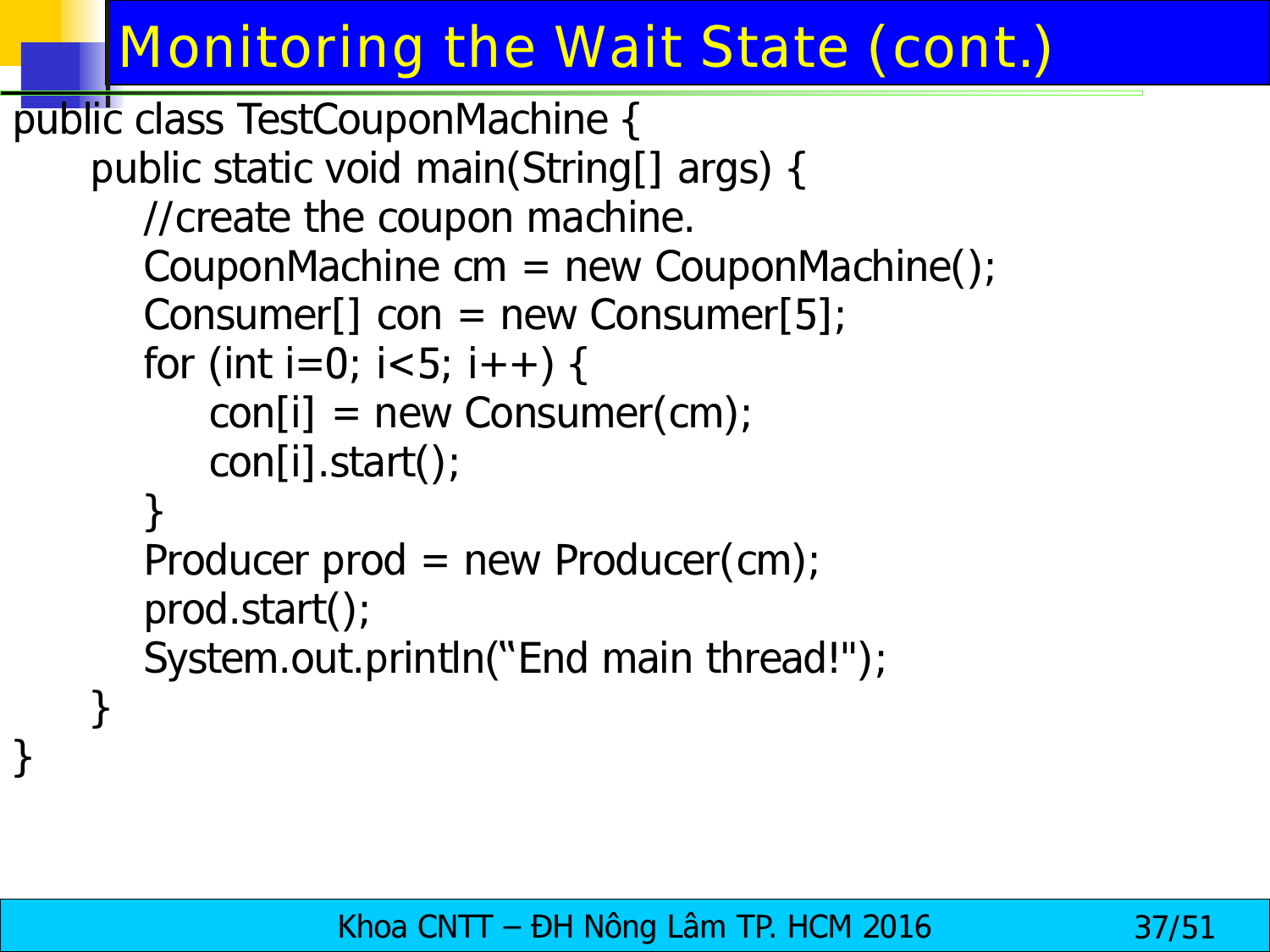

# Monitoring the Wait State (cont.)
public class TestCouponMachine {
      public static void main(String[] args) {
          //create the coupon machine.
          CouponMachine cm = new CouponMachine();
          Consumer[] con = new Consumer[5];
          for (int i=0; i<5; i++) {
               con[i] = new Consumer(cm);
               con[i].start();
          }
          Producer prod = new Producer(cm);
          prod.start();
          System.out.println(“End main thread!");
      }
}